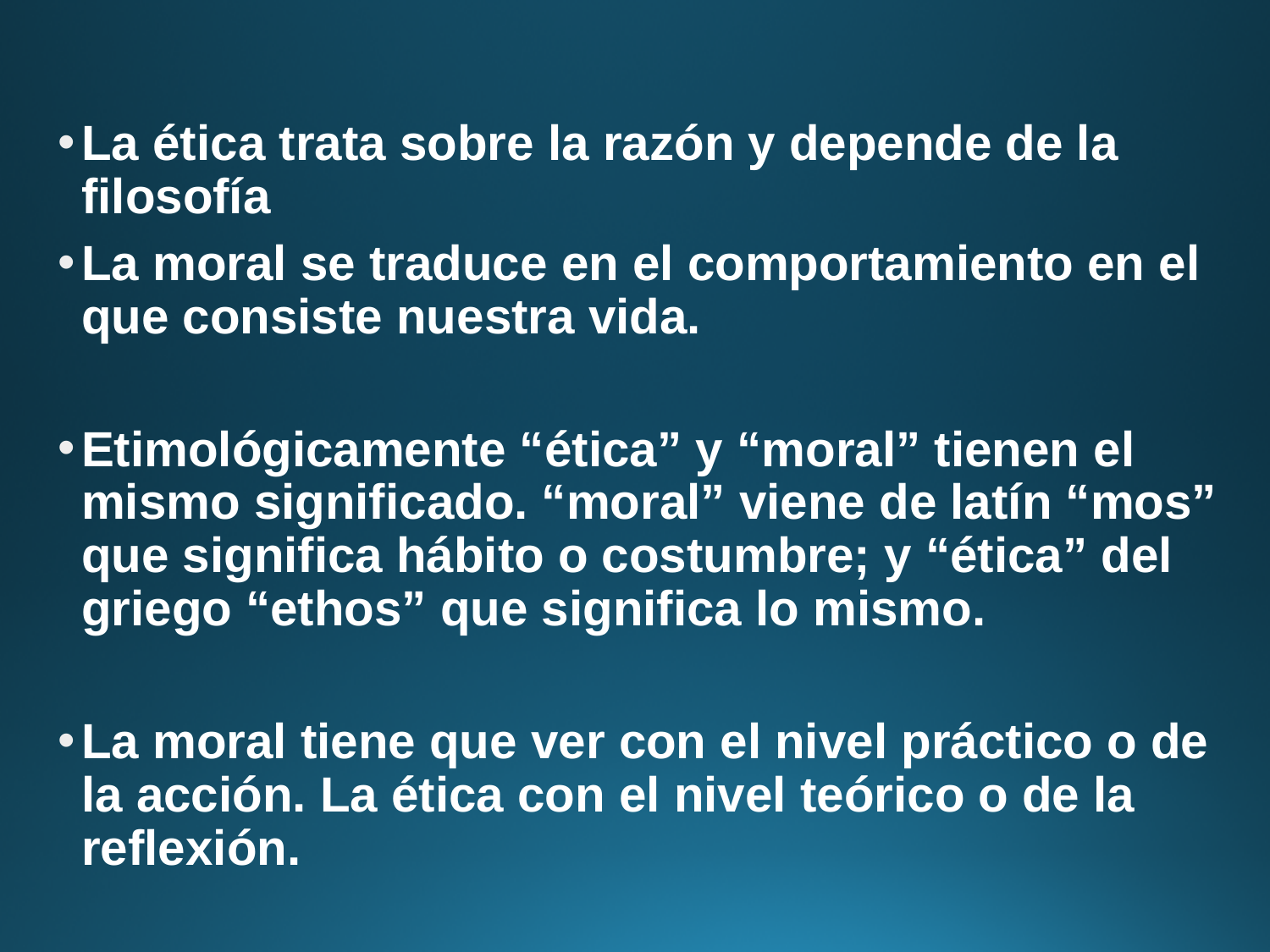

La ética trata sobre la razón y depende de la filosofía
La moral se traduce en el comportamiento en el que consiste nuestra vida.

Etimológicamente “ética” y “moral” tienen el mismo significado. “moral” viene de latín “mos” que significa hábito o costumbre; y “ética” del griego “ethos” que significa lo mismo.

La moral tiene que ver con el nivel práctico o de la acción. La ética con el nivel teórico o de la reflexión.